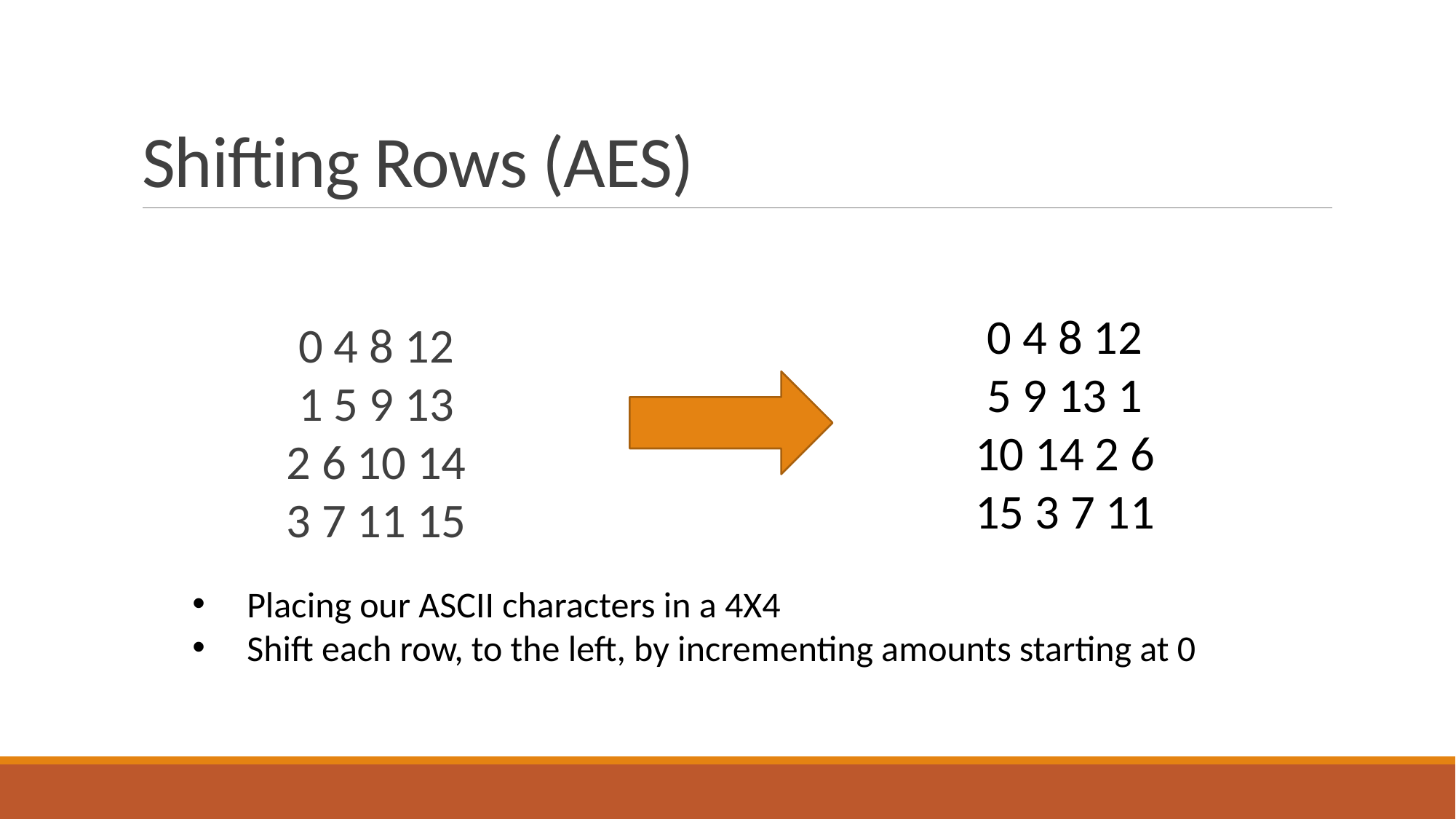

# Shifting Rows (AES)
0 4 8 12
5 9 13 1
10 14 2 6
15 3 7 11
0 4 8 12
1 5 9 13
2 6 10 14
3 7 11 15

Placing our ASCII characters in a 4X4
Shift each row, to the left, by incrementing amounts starting at 0